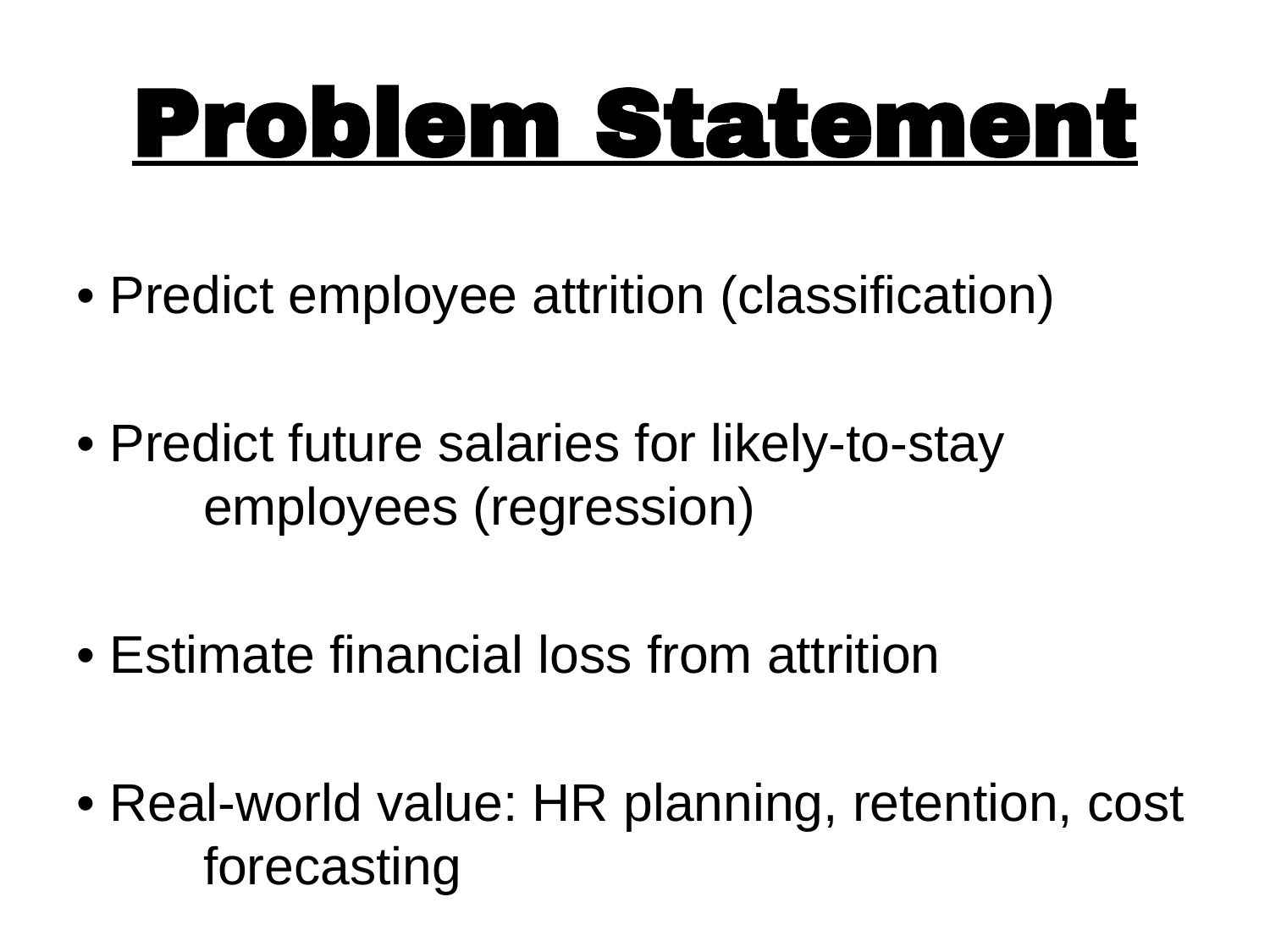

# Problem Statement
• Predict employee attrition (classification)

• Predict future salaries for likely-to-stay      	employees (regression)

• Estimate financial loss from attrition

• Real-world value: HR planning, retention, cost 	forecasting